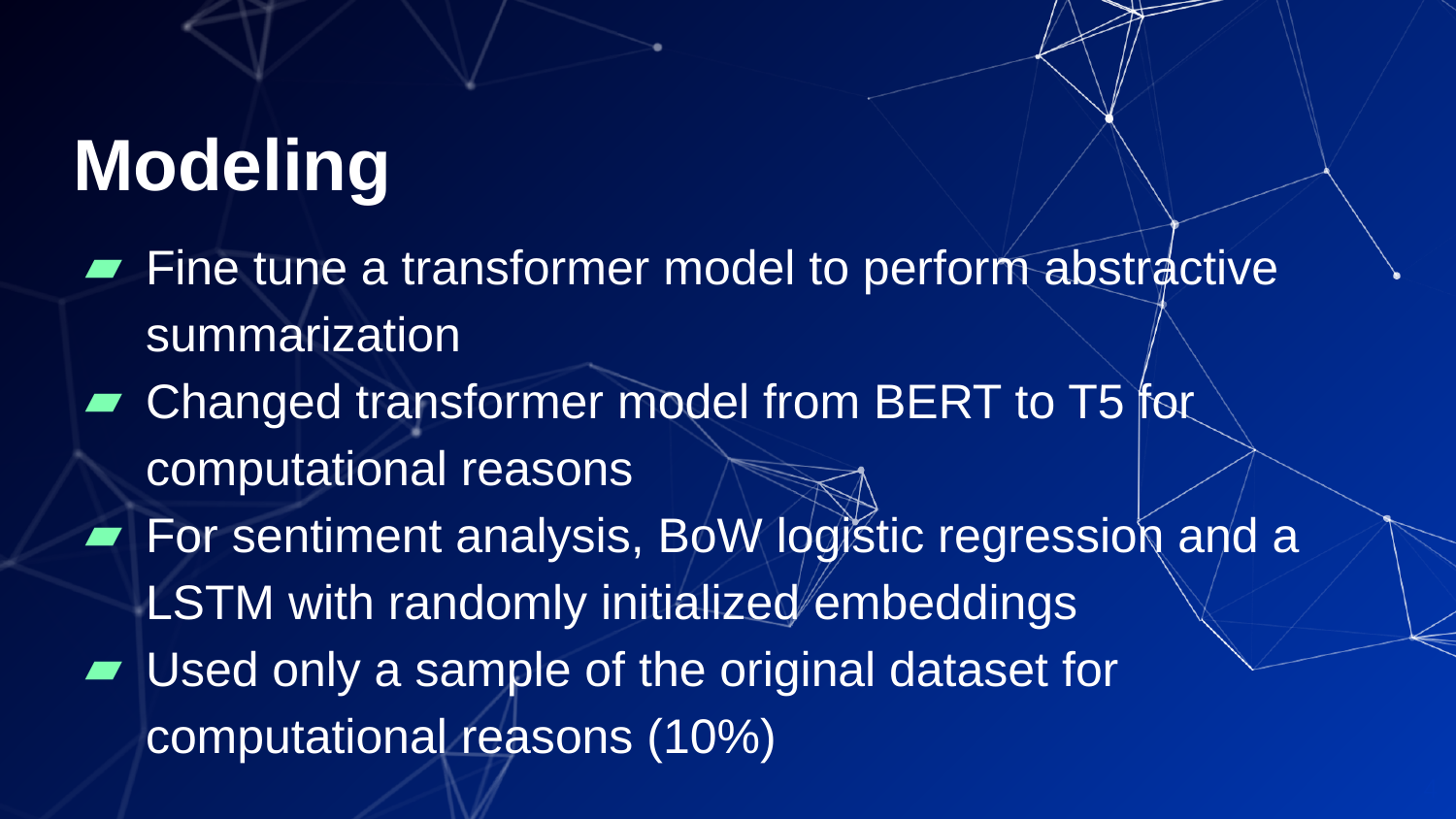

# Modeling
Fine tune a transformer model to perform abstractive summarization
Changed transformer model from BERT to T5 for computational reasons
For sentiment analysis, BoW logistic regression and a LSTM with randomly initialized embeddings
Used only a sample of the original dataset for computational reasons (10%)

4